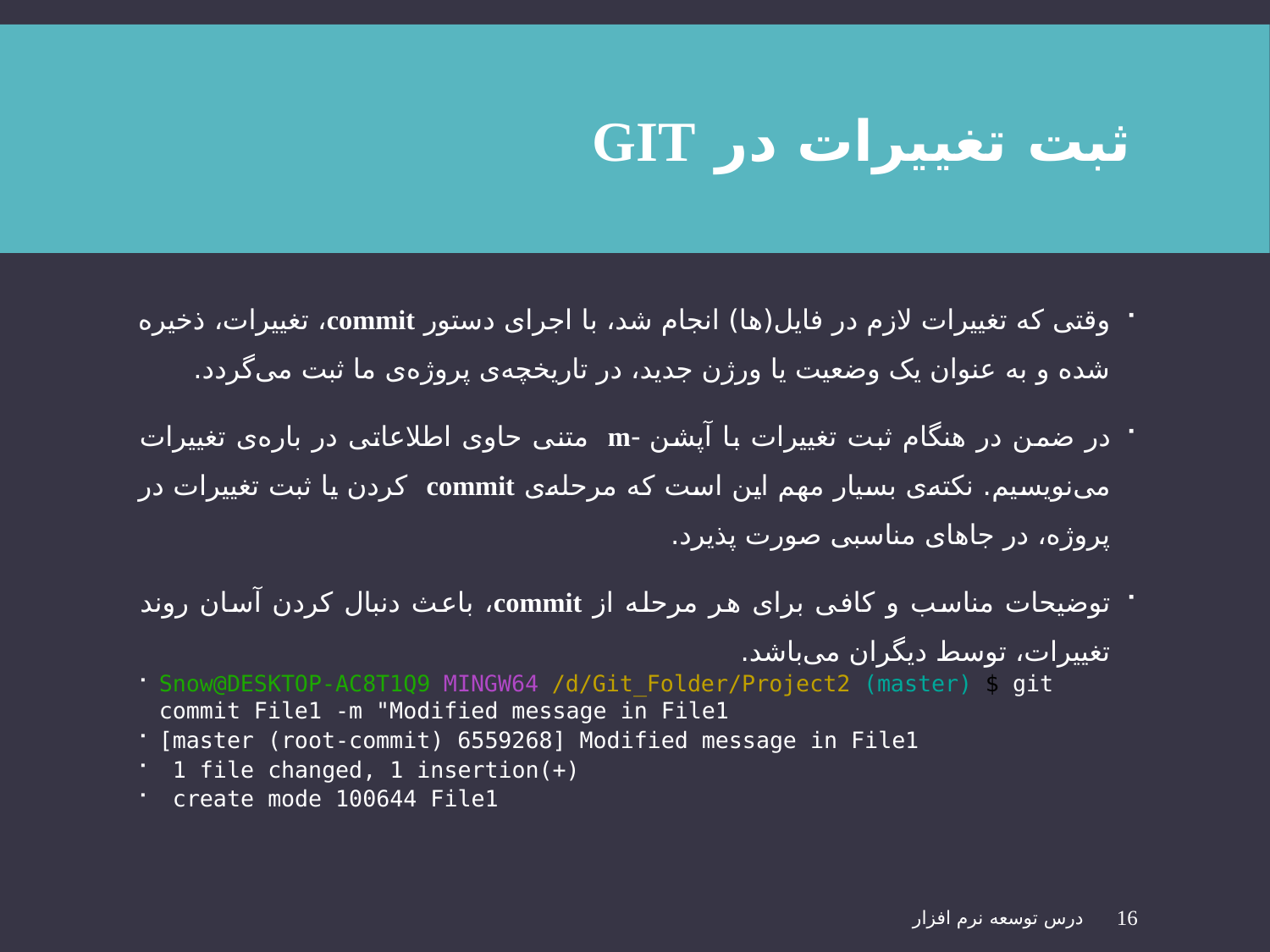

# ثبت تغییرات در git
وقتی که تغییرات لازم در فایل‌(ها) انجام شد، با اجرای دستور commit، تغییرات، ذخیره شده و به عنوان یک وضعیت یا ورژن جدید، در تاریخچه‌ی پروژه‌ی ما ثبت می‌گردد.
در ضمن در هنگام ثبت تغییرات با آپشن -m  متنی حاوی اطلاعاتی در باره‌ی تغییرات می‌نویسیم. نکته‌ی بسیار مهم این است که مرحله‌ی commit  کردن یا ثبت تغییرات در پروژه، در جاهای مناسبی صورت پذیرد.
توضیحات مناسب و کافی برای هر مرحله از commit، باعث دنبال کردن آسان روند تغییرات، توسط دیگران می‌باشد.
Snow@DESKTOP-AC8T1Q9 MINGW64 /d/Git_Folder/Project2 (master) $ git commit File1 -m "Modified message in File1
[master (root-commit) 6559268] Modified message in File1
 1 file changed, 1 insertion(+)
 create mode 100644 File1
درس توسعه نرم افزار
16